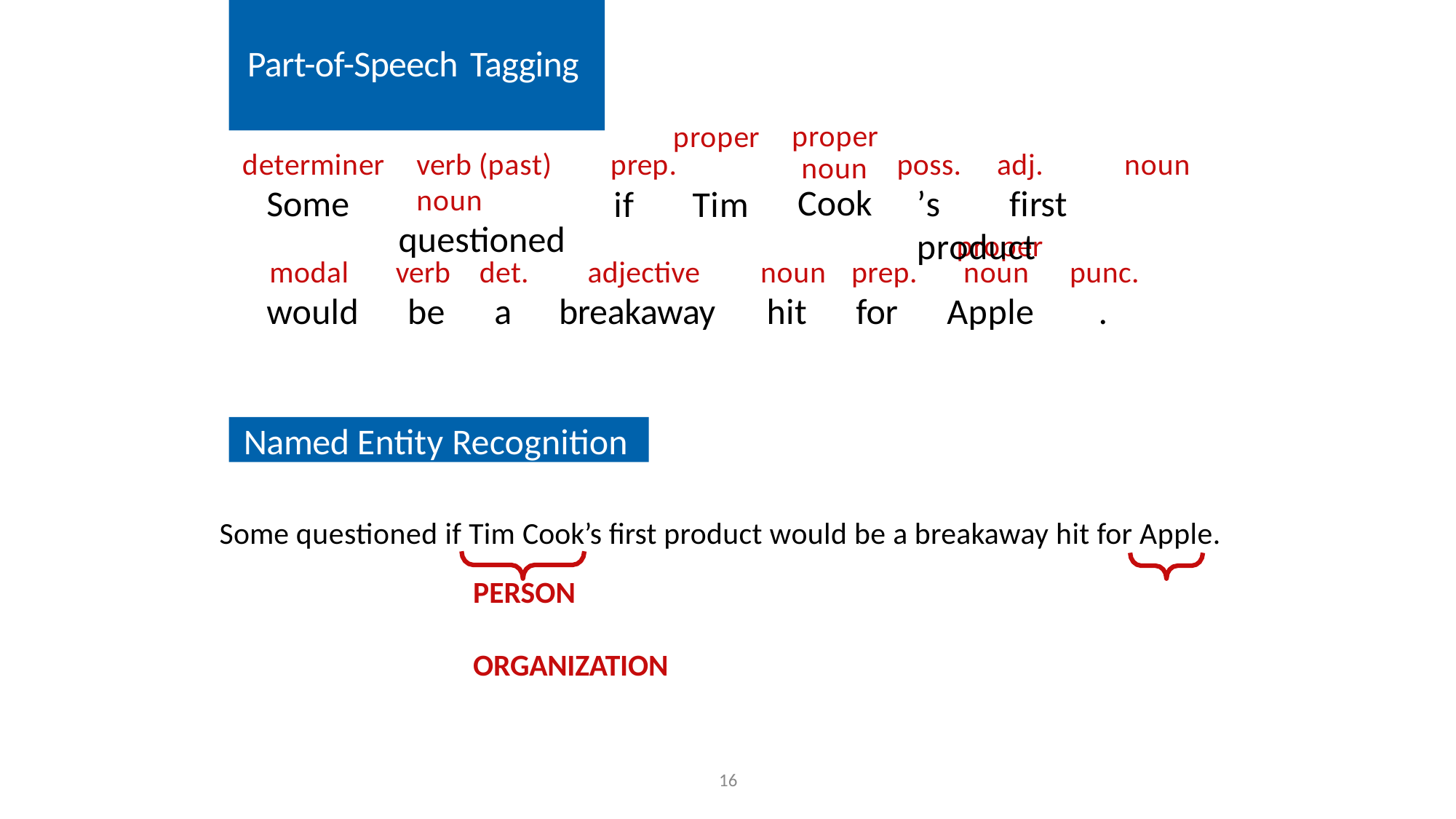

# Part-of-Speech Tagging
proper
proper  noun  Cook
determiner
Some
verb (past)	prep.	noun
questioned
poss.	adj.	noun
’s	first	product
if	Tim
proper
| modal | verb | det. | adjective | noun | prep. | noun | punc. |
| --- | --- | --- | --- | --- | --- | --- | --- |
| would | be | a | breakaway | hit | for | Apple | . |
Named Entity Recognition
Some questioned if Tim Cook’s first product would be a breakaway hit for Apple.
PERSON	ORGANIZATION

16